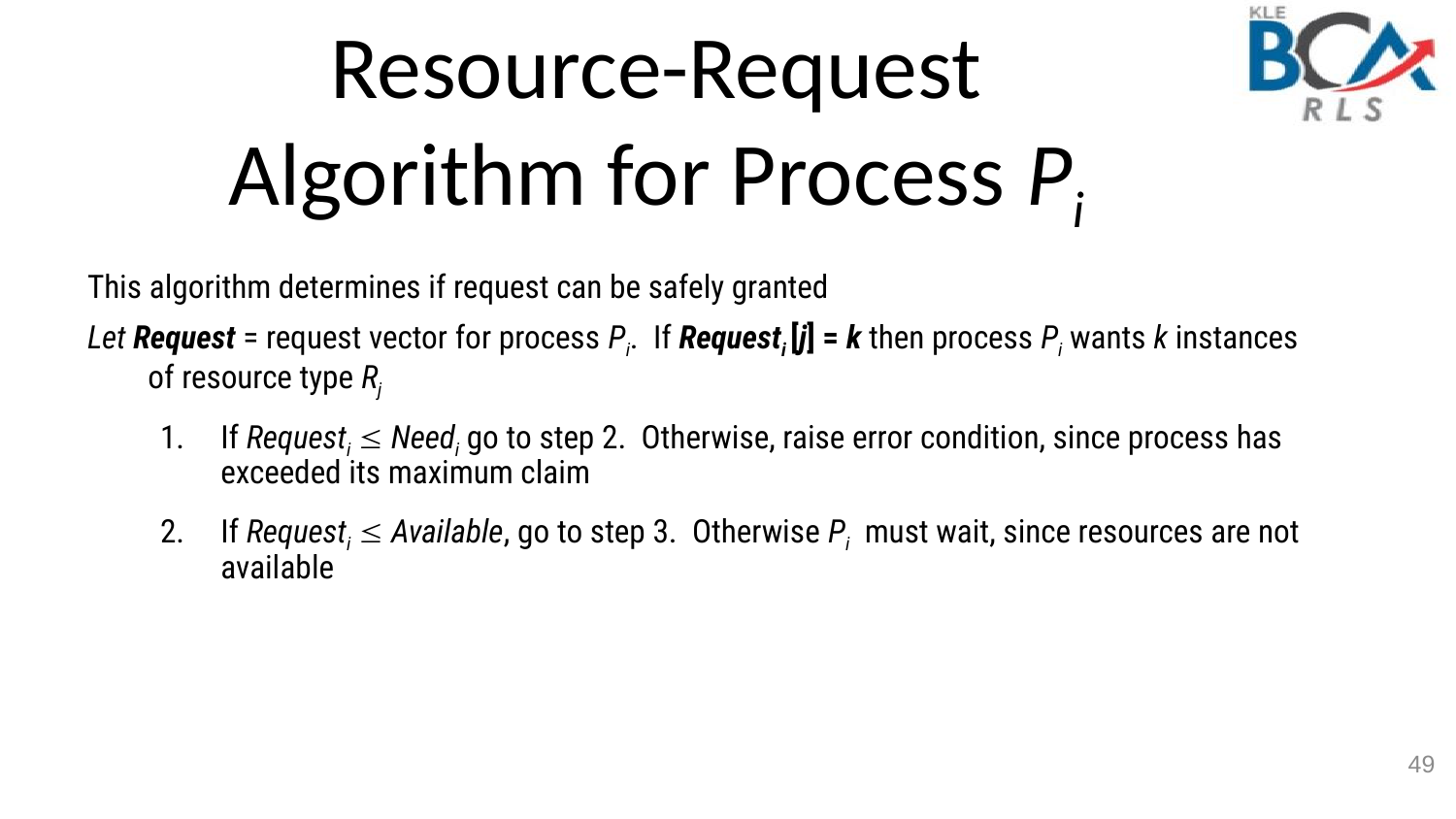

# Resource-Request Algorithm for Process Pi
This algorithm determines if request can be safely granted
Let Request = request vector for process Pi.  If Requesti [j] = k then process Pi wants k instances of resource type Rj
1.	If Requesti ≤ Needi go to step 2.  Otherwise, raise error condition, since process has exceeded its maximum claim
If Requesti ≤ Available, go to step 3.  Otherwise Pi  must wait, since resources are not available

49